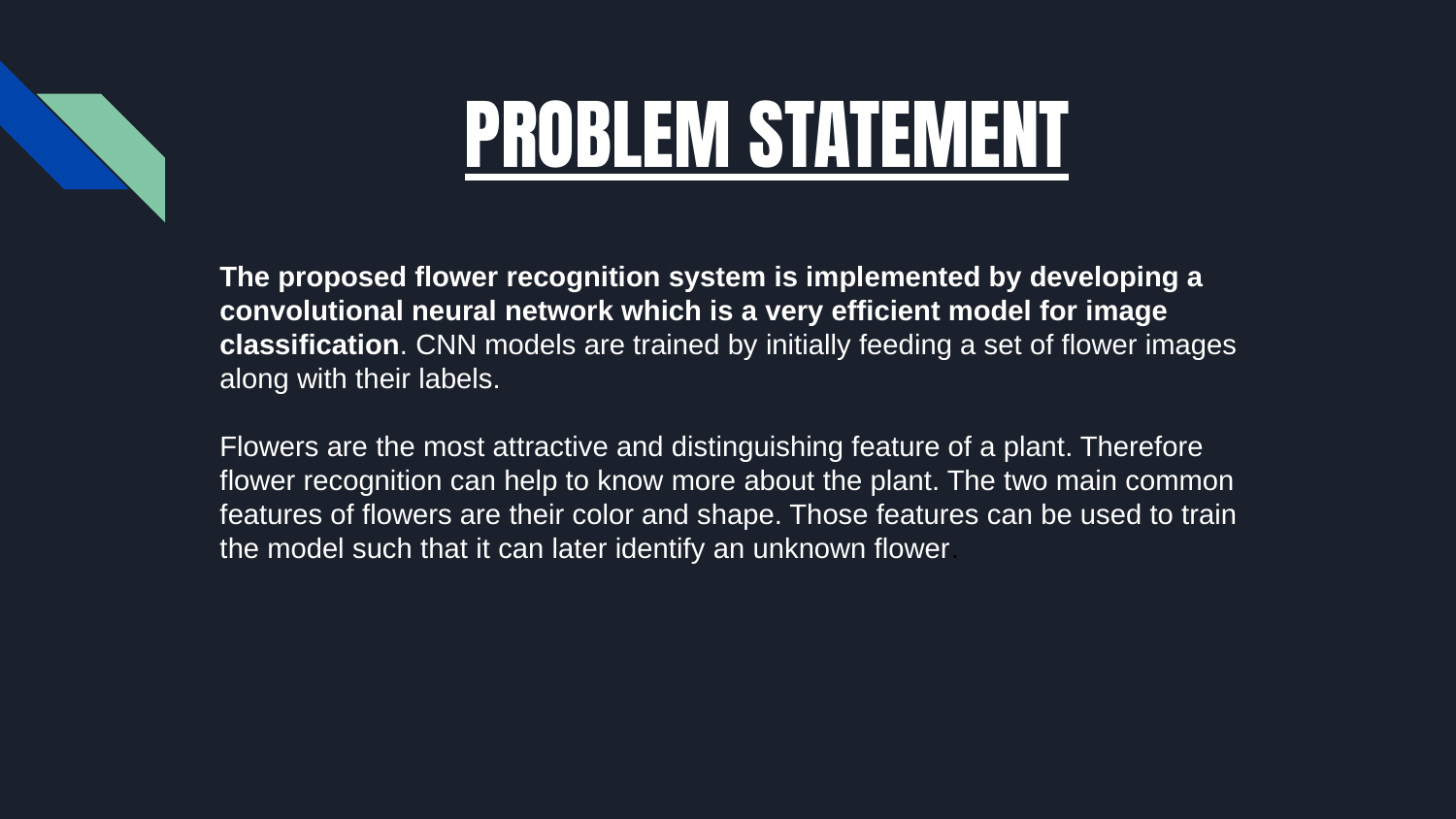

# PROBLEM STATEMENT
The proposed flower recognition system is implemented by developing a convolutional neural network which is a very efficient model for image classification. CNN models are trained by initially feeding a set of flower images along with their labels.

Flowers are the most attractive and distinguishing feature of a plant. Therefore flower recognition can help to know more about the plant. The two main common features of flowers are their color and shape. Those features can be used to train the model such that it can later identify an unknown flower.